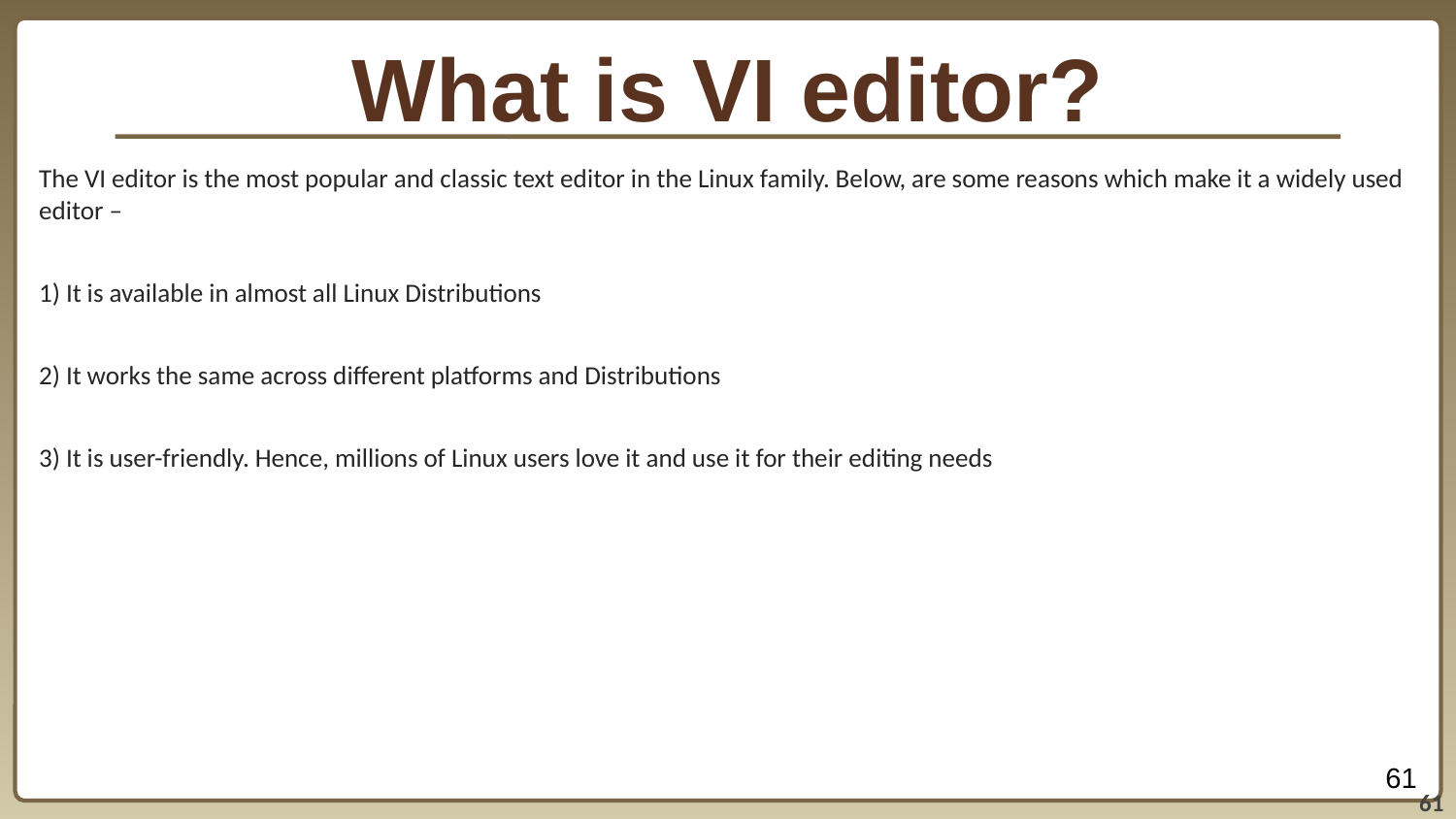

# What is VI editor?
The VI editor is the most popular and classic text editor in the Linux family. Below, are some reasons which make it a widely used editor –

1) It is available in almost all Linux Distributions

2) It works the same across different platforms and Distributions

3) It is user-friendly. Hence, millions of Linux users love it and use it for their editing needs
61